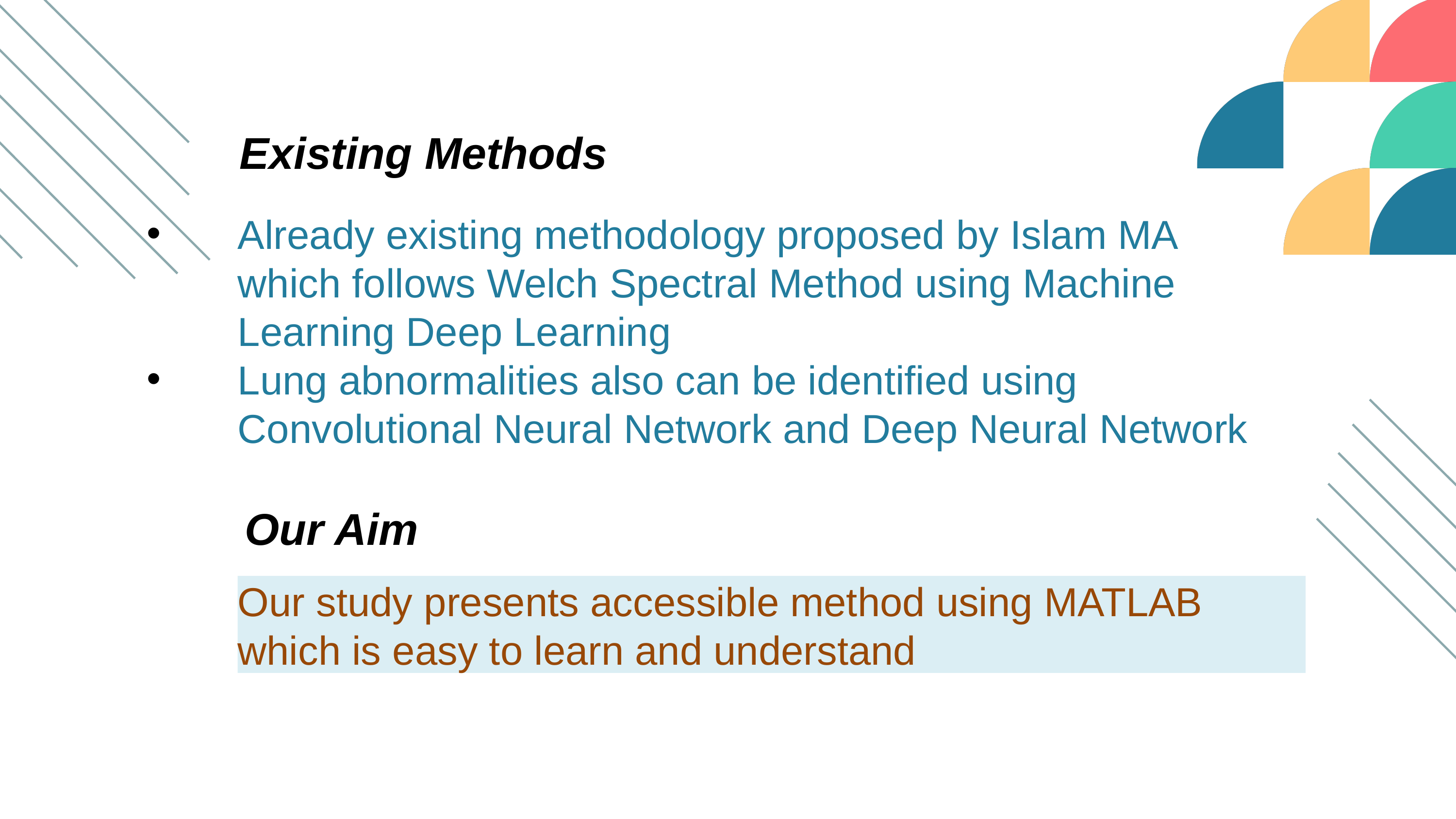

Existing Methods

Already existing methodology proposed by Islam MA which follows Welch Spectral Method using Machine Learning Deep Learning
Lung abnormalities also can be identified using Convolutional Neural Network and Deep Neural Network
Our Aim
Our study presents accessible method using MATLAB which is easy to learn and understand